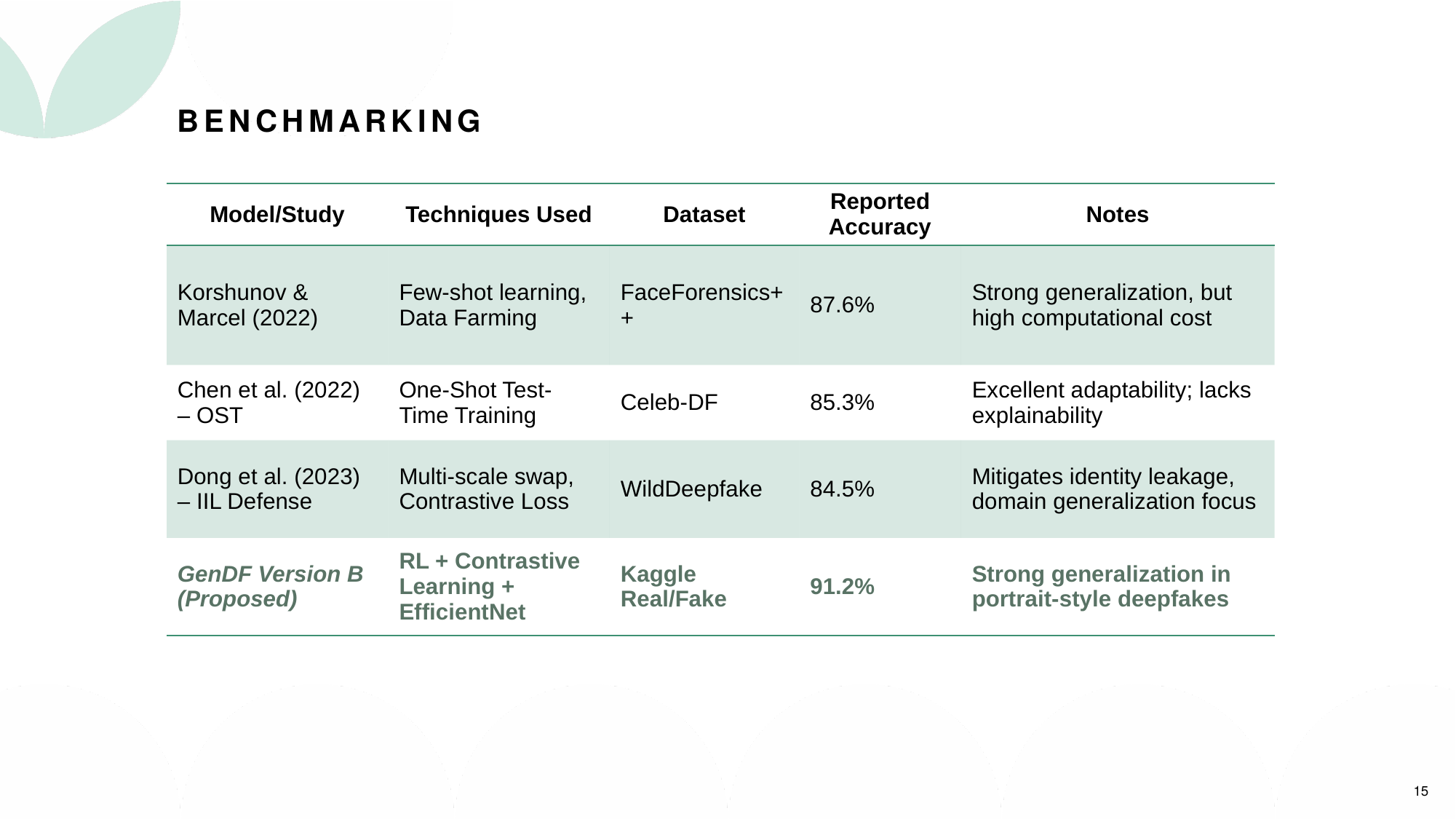

# Benchmarking
| Model/Study | Techniques Used | Dataset | Reported Accuracy | Notes |
| --- | --- | --- | --- | --- |
| Korshunov & Marcel (2022) | Few-shot learning, Data Farming | FaceForensics++ | 87.6% | Strong generalization, but high computational cost |
| Chen et al. (2022) – OST | One-Shot Test-Time Training | Celeb-DF | 85.3% | Excellent adaptability; lacks explainability |
| Dong et al. (2023) – IIL Defense | Multi-scale swap, Contrastive Loss | WildDeepfake | 84.5% | Mitigates identity leakage, domain generalization focus |
| GenDF Version B (Proposed) | RL + Contrastive Learning + EfficientNet | Kaggle Real/Fake | 91.2% | Strong generalization in portrait-style deepfakes |
15